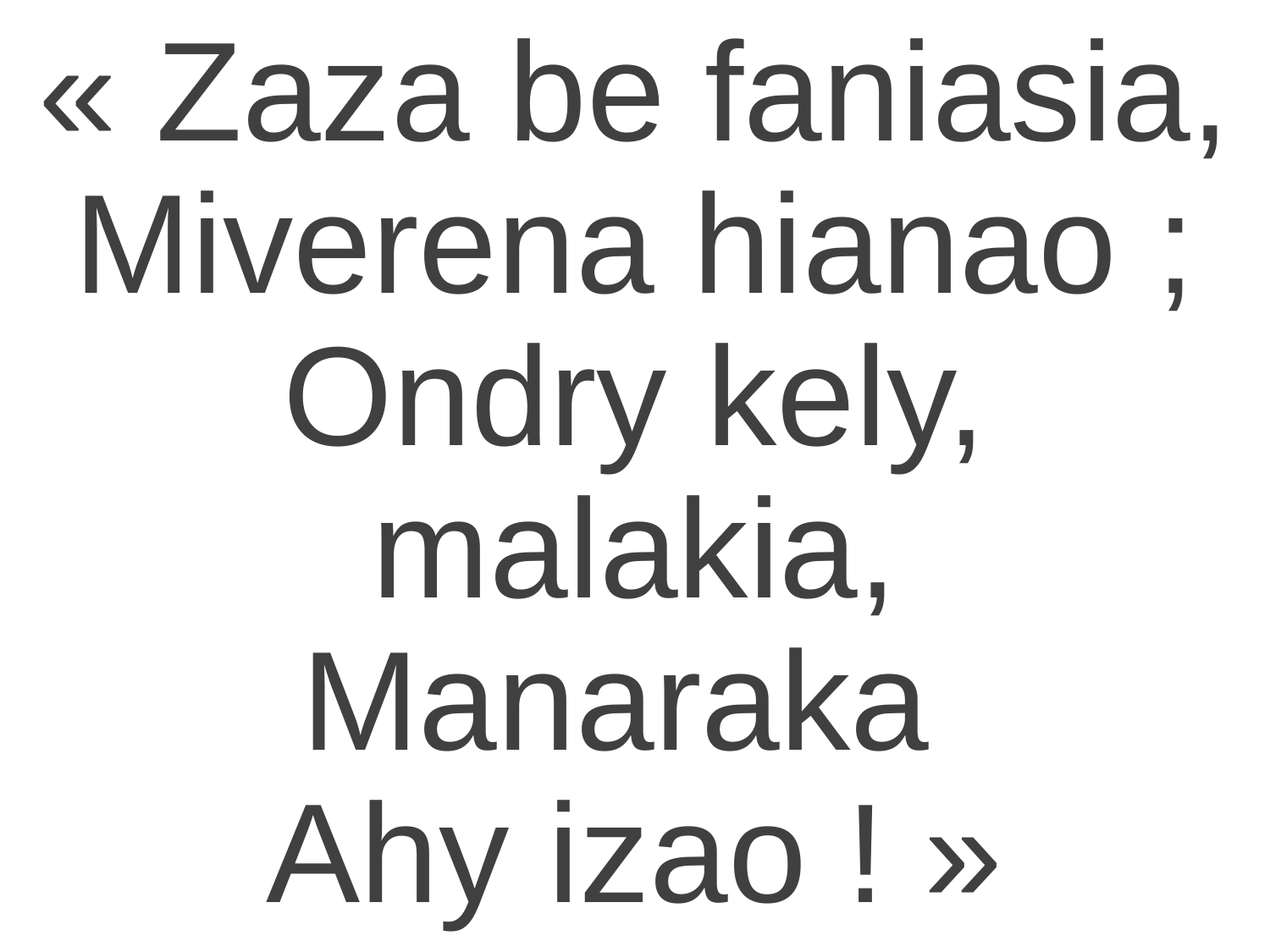

« Zaza be faniasia,
Miverena hianao ;
Ondry kely, malakia,
Manaraka
Ahy izao ! »